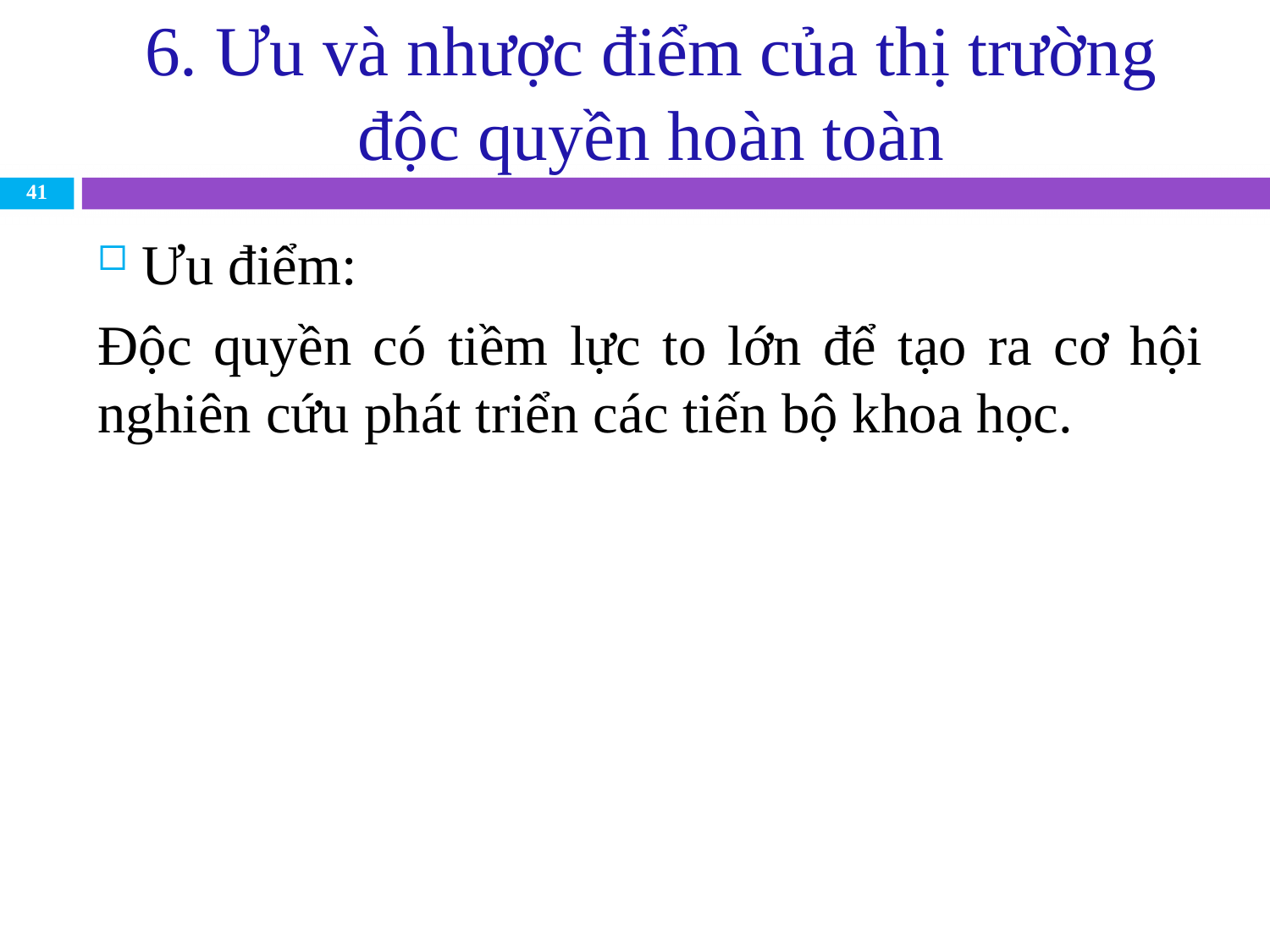

# 6. Ưu và nhược điểm của thị trường độc quyền hoàn toàn
41
Ưu điểm:
Độc quyền có tiềm lực to lớn để tạo ra cơ hội nghiên cứu phát triển các tiến bộ khoa học.